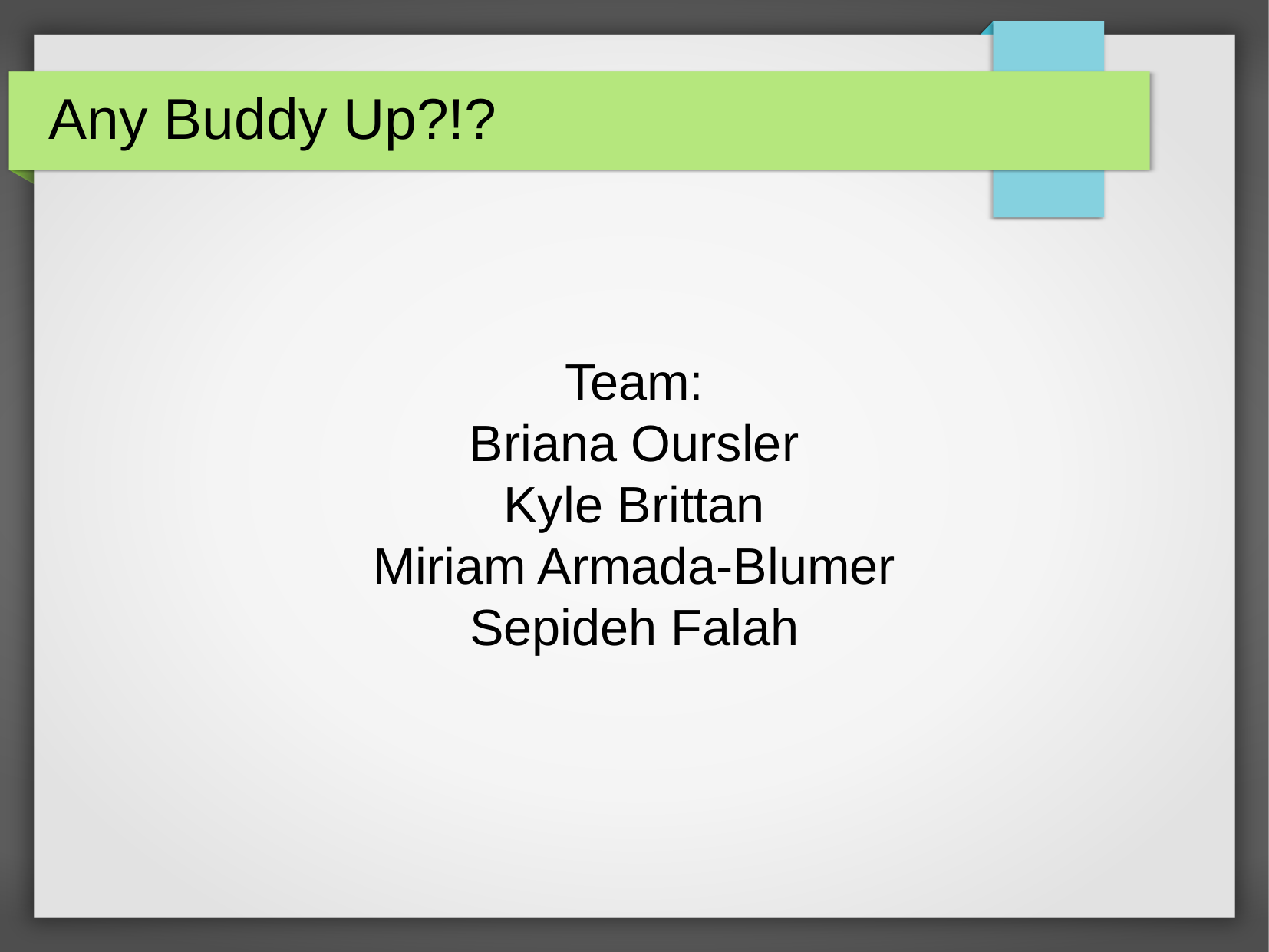

Any Buddy Up?!?
Team:
Briana Oursler
Kyle Brittan
Miriam Armada-Blumer
Sepideh Falah